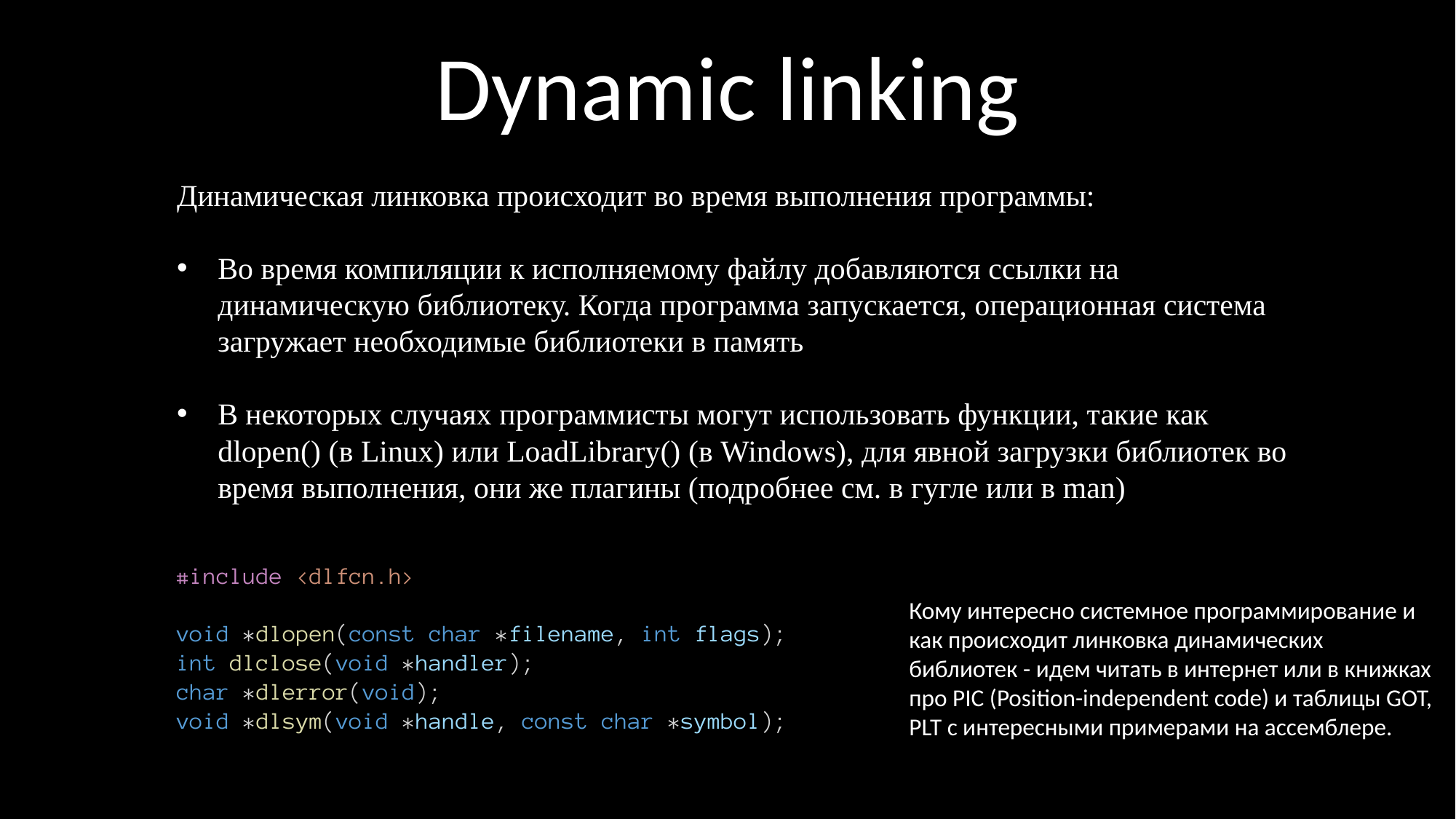

Dynamic linking
Динамическая линковка происходит во время выполнения программы:

Во время компиляции к исполняемому файлу добавляются ссылки на динамическую библиотеку. Когда программа запускается, операционная система загружает необходимые библиотеки в память

В некоторых случаях программисты могут использовать функции, такие как dlopen() (в Linux) или LoadLibrary() (в Windows), для явной загрузки библиотек во время выполнения, они же плагины (подробнее см. в гугле или в man)
#include <dlfcn.h>
void *dlopen(const char *filename, int flags);
int dlclose(void *handler);
char *dlerror(void);
void *dlsym(void *handle, const char *symbol);
Кому интересно системное программирование и как происходит линковка динамических библиотек - идем читать в интернет или в книжках про PIC (Position-independent code) и таблицы GOT, PLT с интересными примерами на ассемблере.